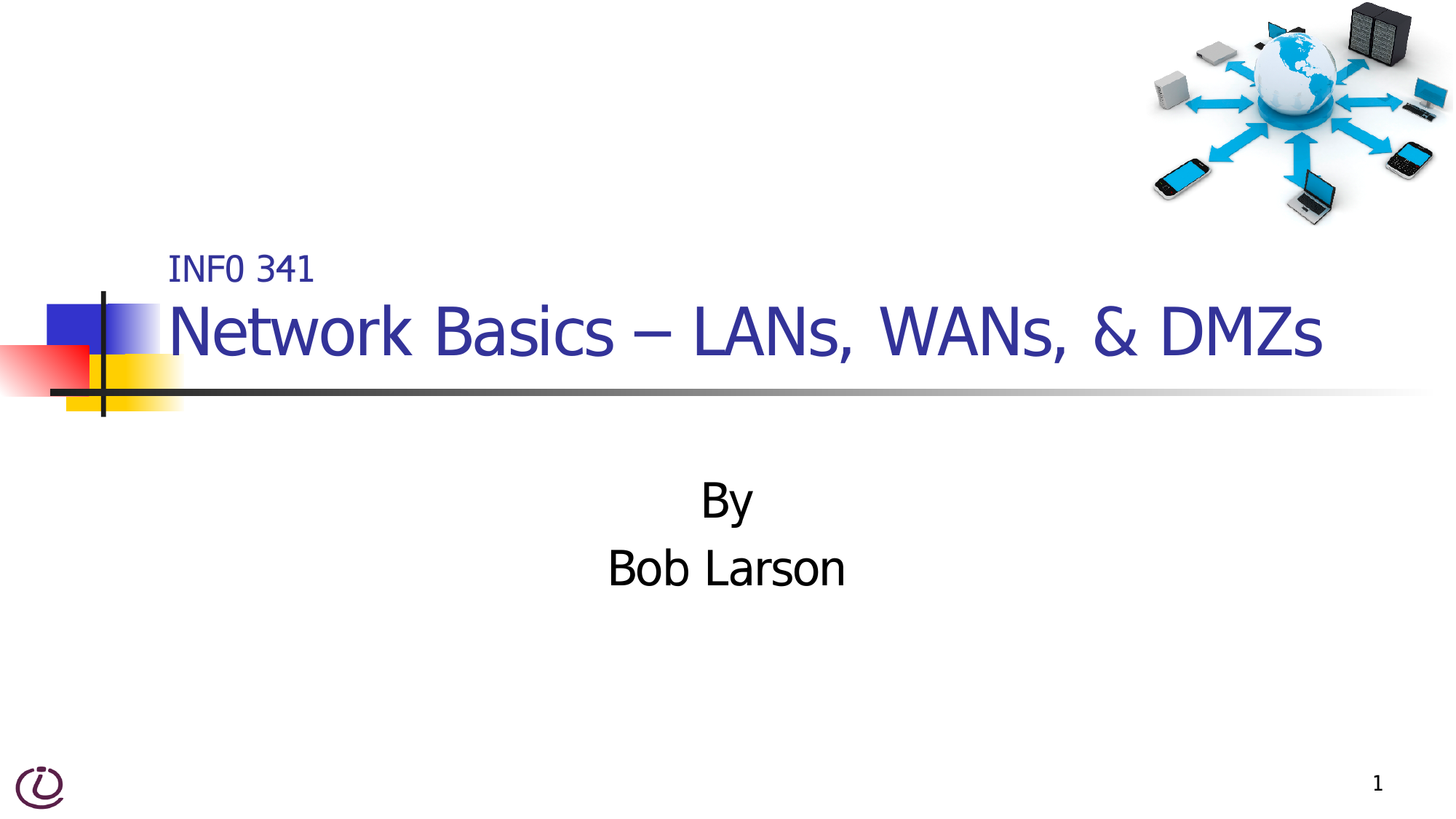

# INF0 341 Network Basics – LANs, WANs, & DMZs
By
Bob Larson
1